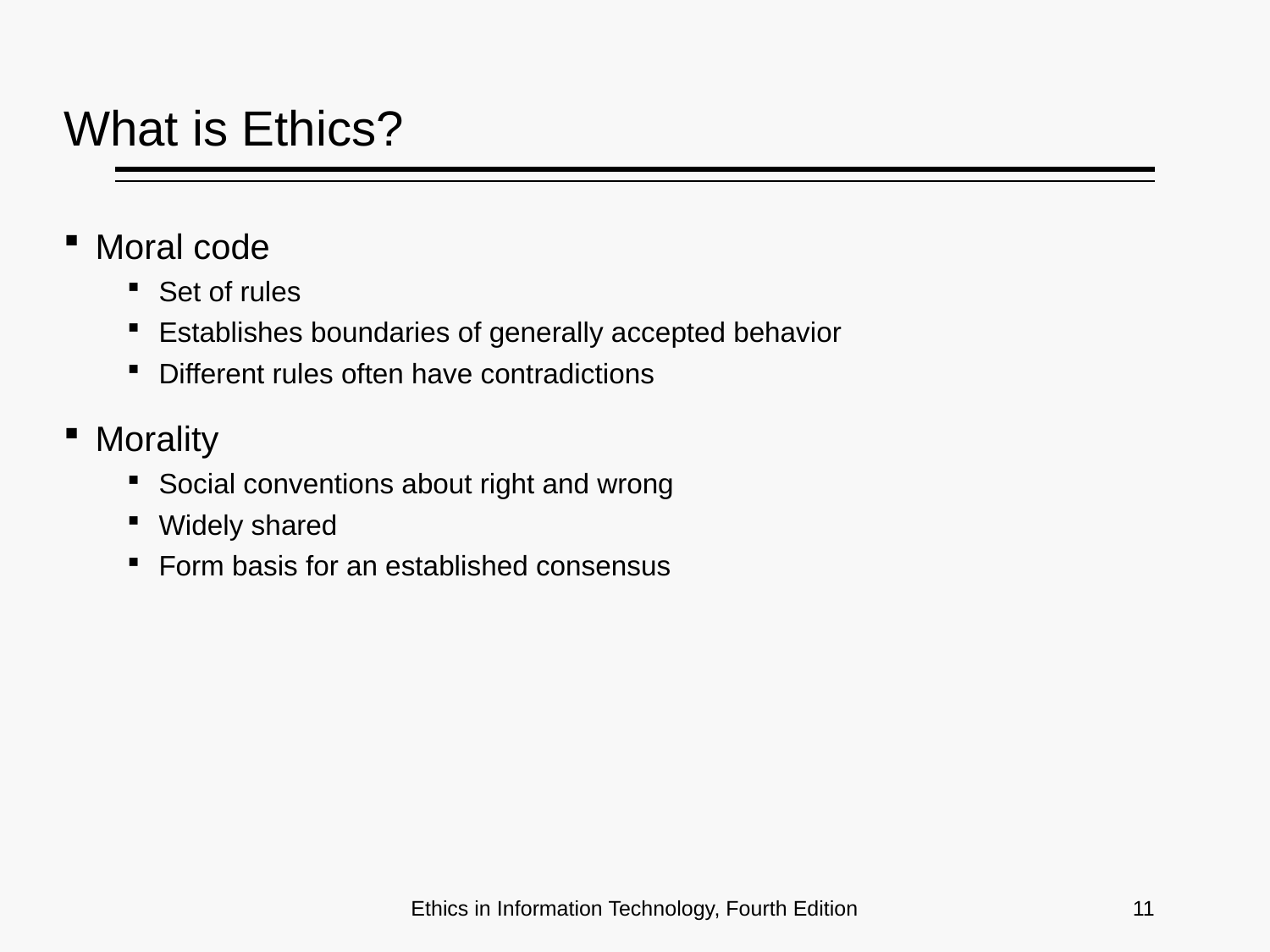

# What is Ethics?
Moral code
Set of rules
Establishes boundaries of generally accepted behavior
Different rules often have contradictions
Morality
Social conventions about right and wrong
Widely shared
Form basis for an established consensus
11
Ethics in Information Technology, Fourth Edition